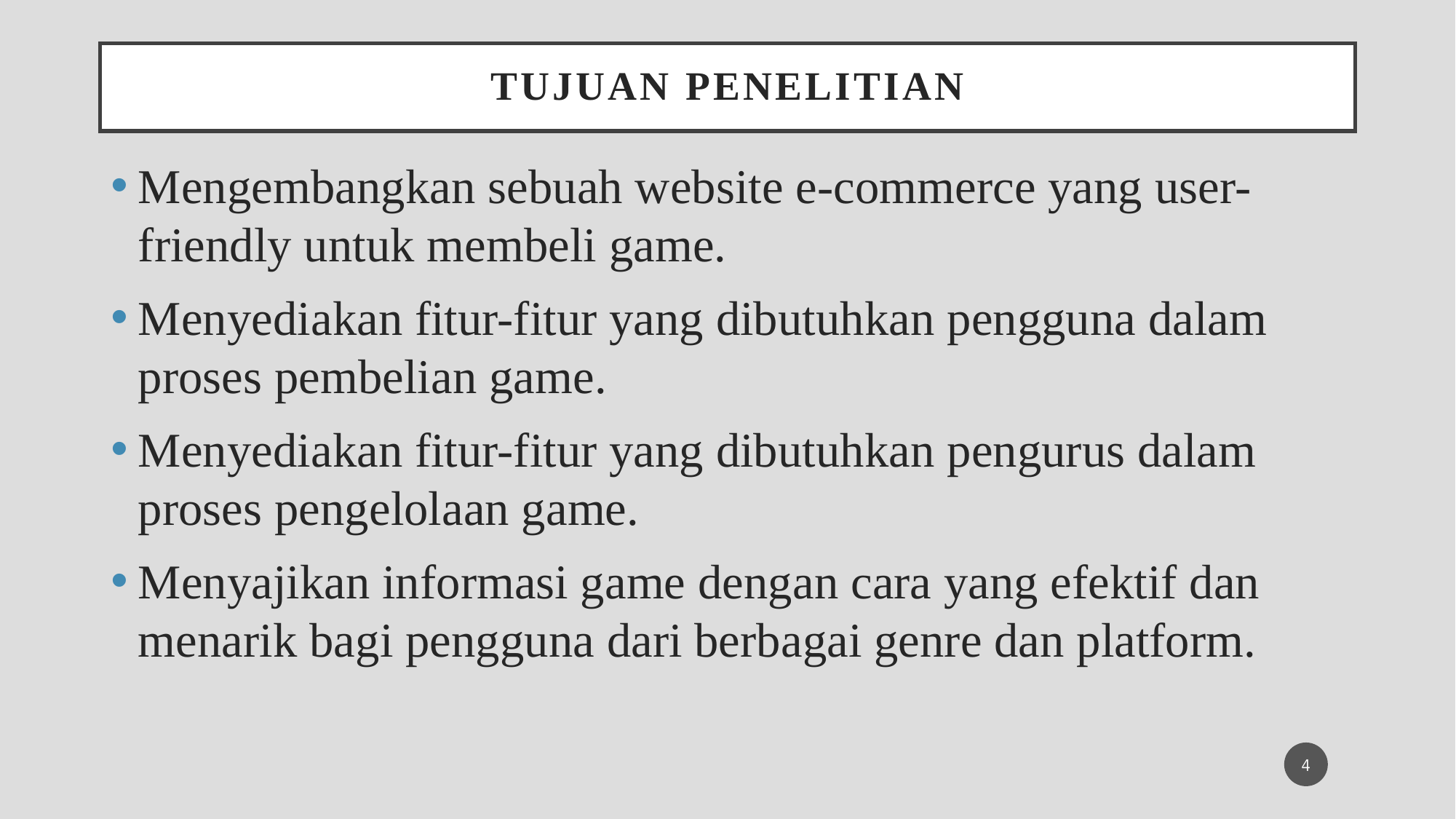

# TUJUAN PENELITIAN
Mengembangkan sebuah website e-commerce yang user-friendly untuk membeli game.
Menyediakan fitur-fitur yang dibutuhkan pengguna dalam proses pembelian game.
Menyediakan fitur-fitur yang dibutuhkan pengurus dalam proses pengelolaan game.
Menyajikan informasi game dengan cara yang efektif dan menarik bagi pengguna dari berbagai genre dan platform.
4